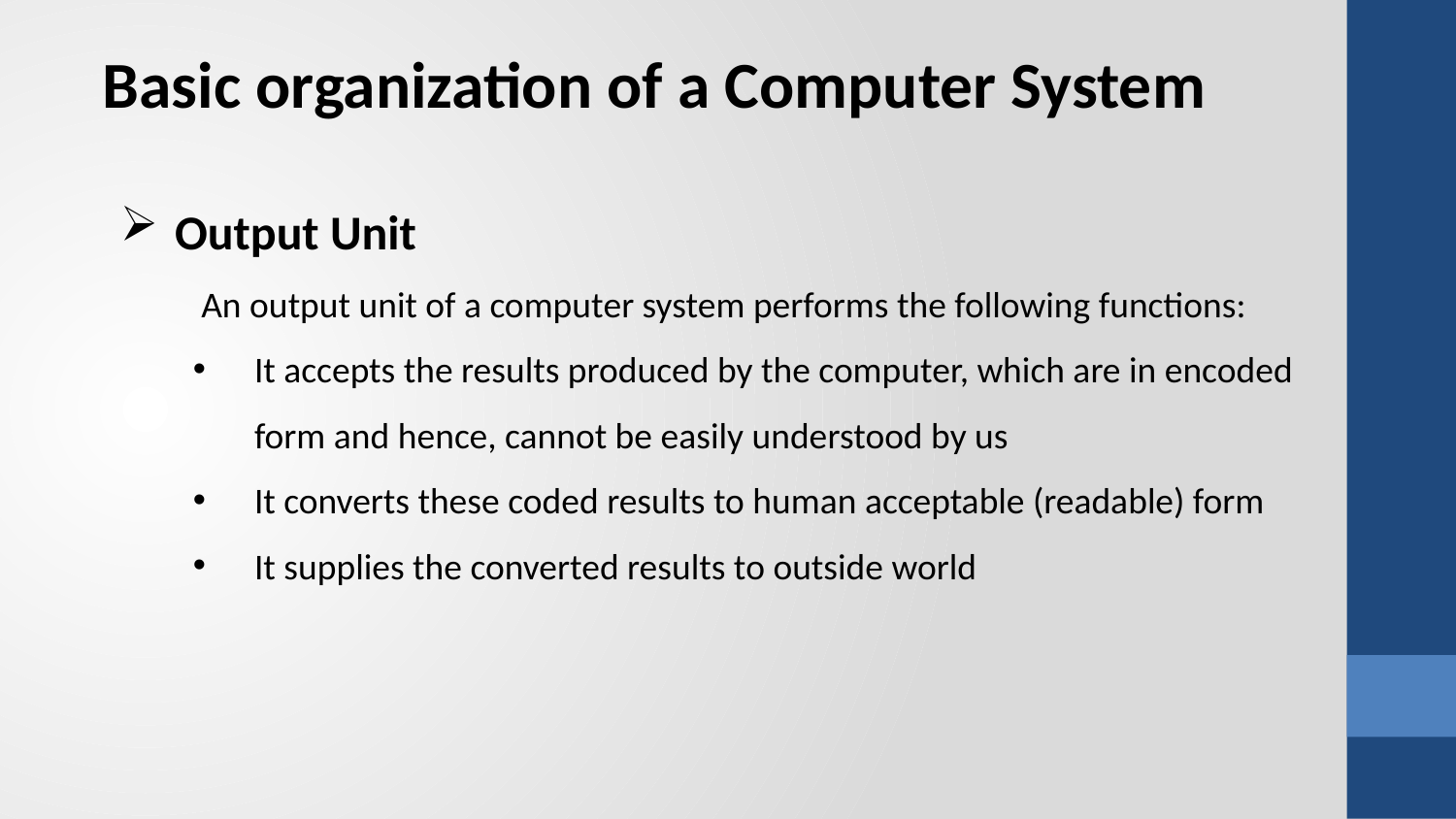

Basic organization of a Computer System

Output Unit
 An output unit of a computer system performs the following functions:
It accepts the results produced by the computer, which are in encoded form and hence, cannot be easily understood by us
It converts these coded results to human acceptable (readable) form
It supplies the converted results to outside world